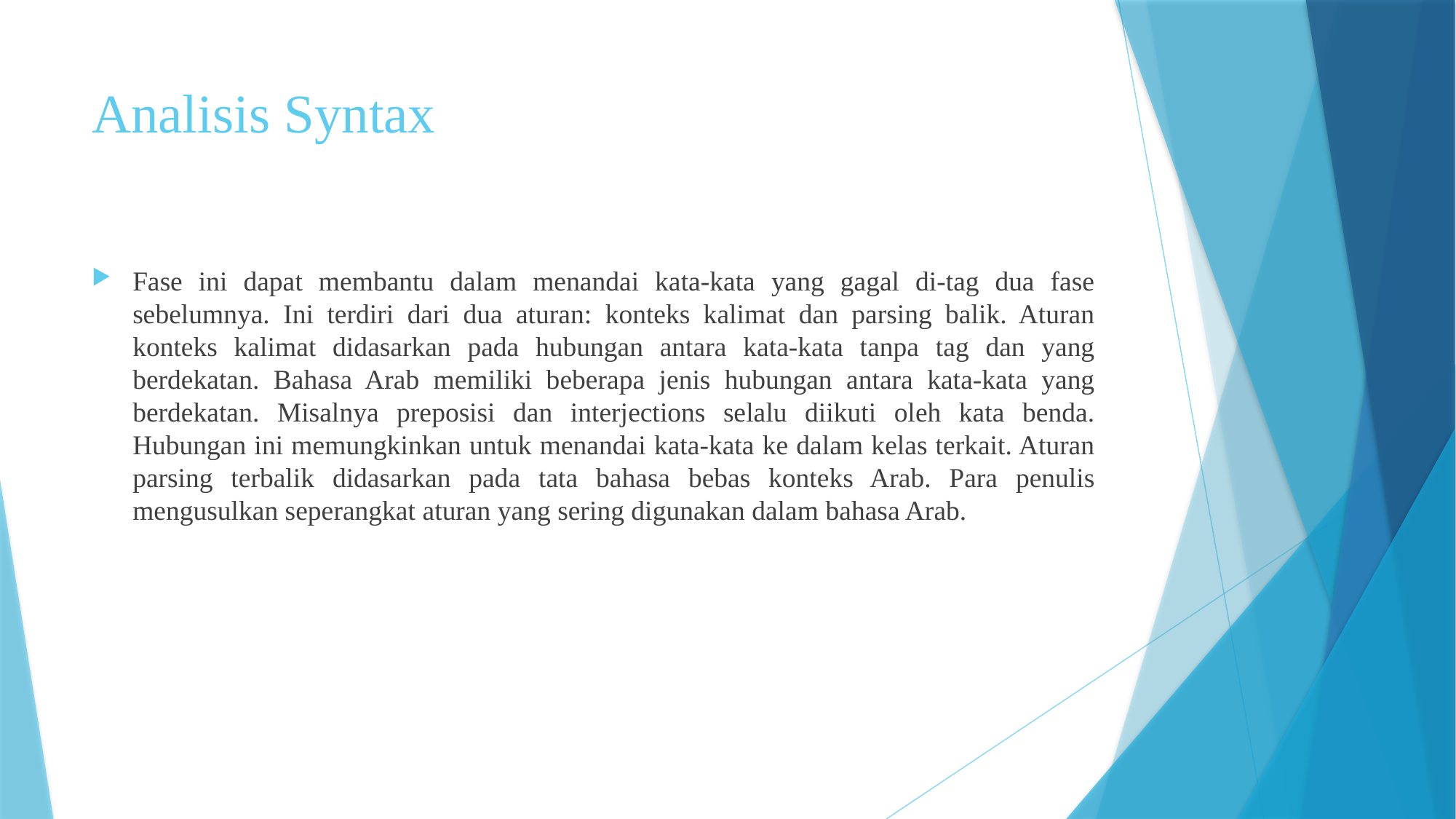

# Analisis Syntax
Fase ini dapat membantu dalam menandai kata-kata yang gagal di-tag dua fase sebelumnya. Ini terdiri dari dua aturan: konteks kalimat dan parsing balik. Aturan konteks kalimat didasarkan pada hubungan antara kata-kata tanpa tag dan yang berdekatan. Bahasa Arab memiliki beberapa jenis hubungan antara kata-kata yang berdekatan. Misalnya preposisi dan interjections selalu diikuti oleh kata benda. Hubungan ini memungkinkan untuk menandai kata-kata ke dalam kelas terkait. Aturan parsing terbalik didasarkan pada tata bahasa bebas konteks Arab. Para penulis mengusulkan seperangkat aturan yang sering digunakan dalam bahasa Arab.